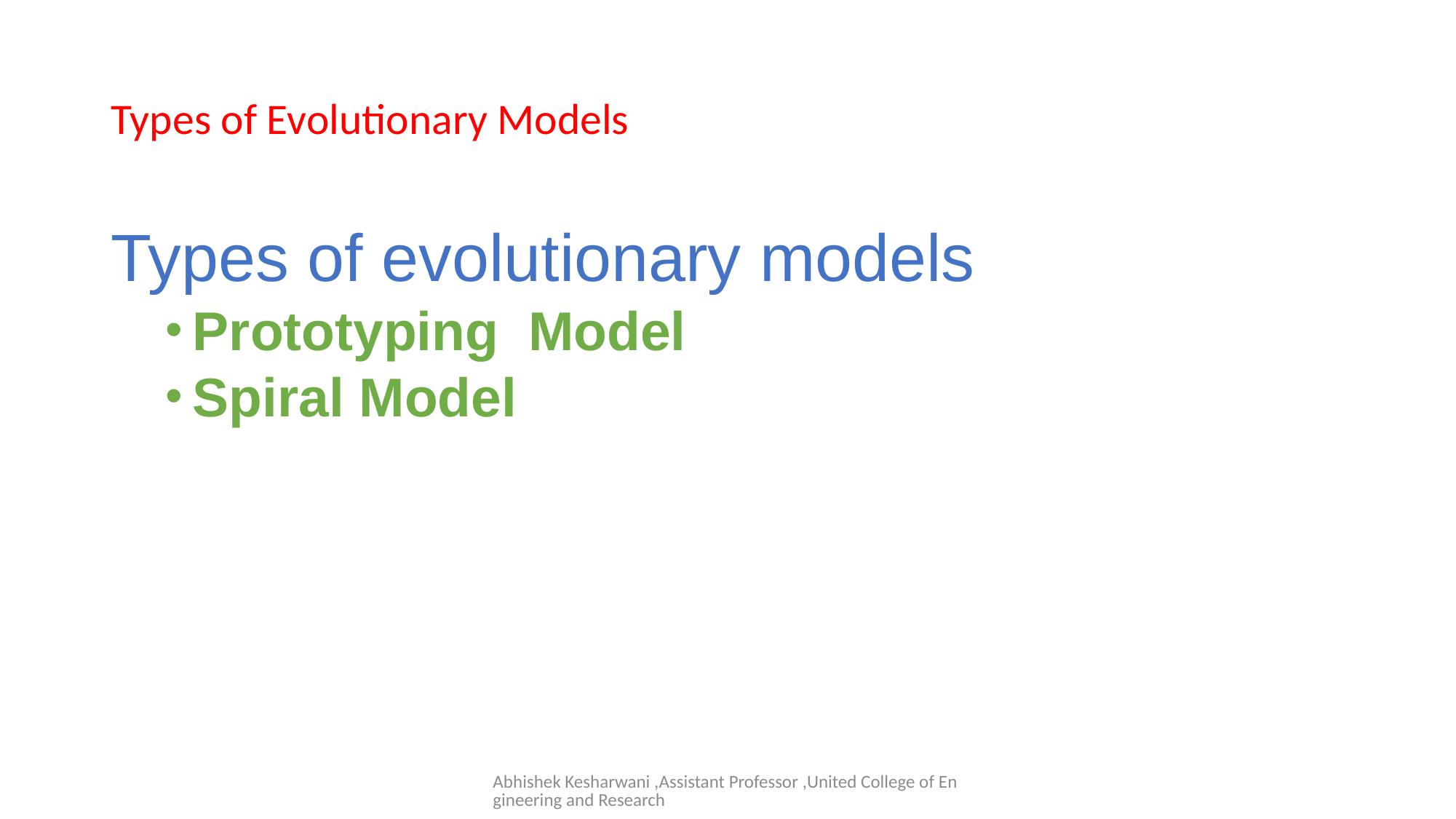

# Types of Evolutionary Models
Types of evolutionary models
Prototyping  Model
Spiral Model

Abhishek Kesharwani ,Assistant Professor ,United College of Engineering and Research